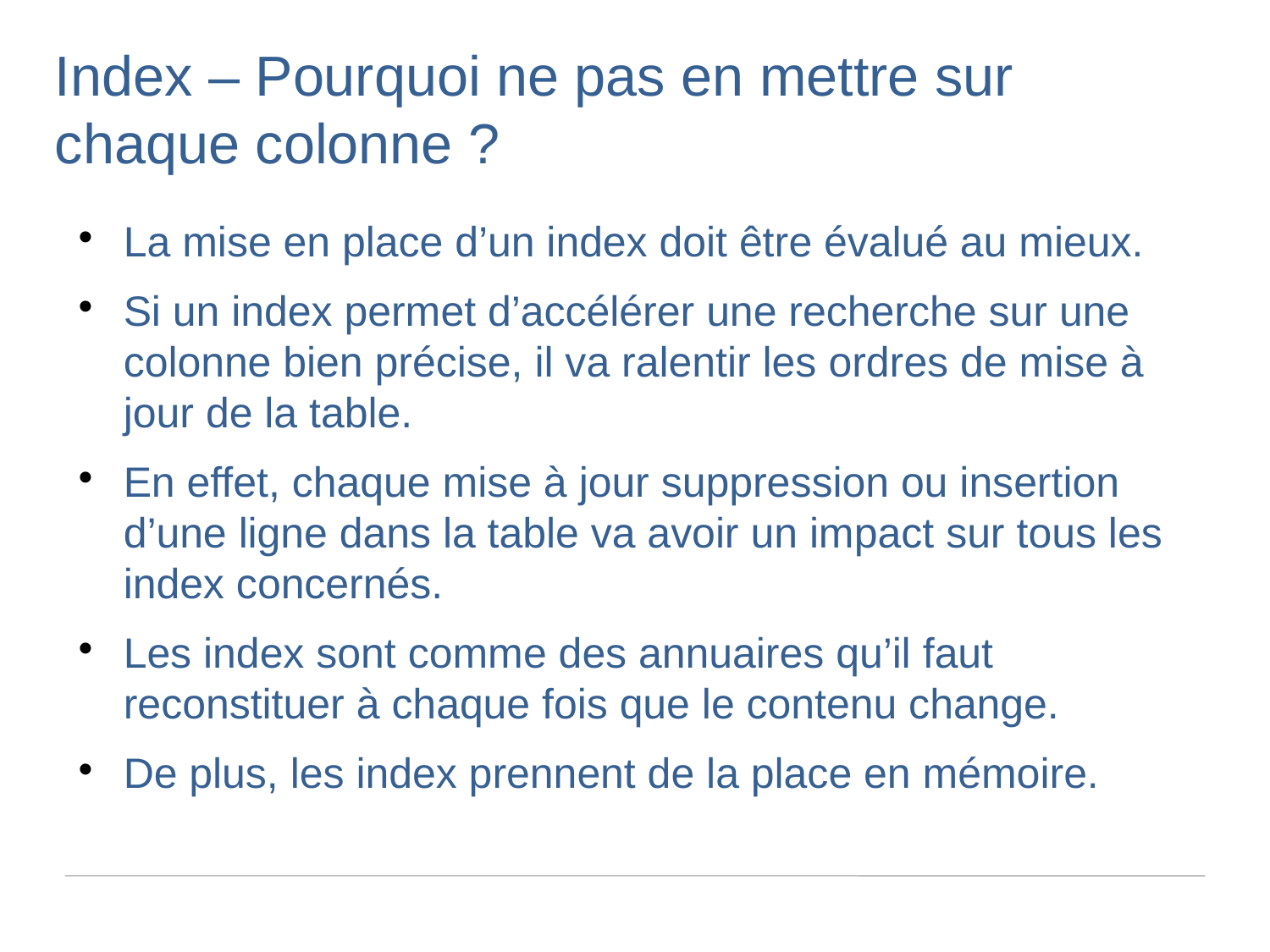

Index – Pourquoi ne pas en mettre sur chaque colonne ?
La mise en place d’un index doit être évalué au mieux.
Si un index permet d’accélérer une recherche sur une colonne bien précise, il va ralentir les ordres de mise à jour de la table.
En effet, chaque mise à jour suppression ou insertion d’une ligne dans la table va avoir un impact sur tous les index concernés.
Les index sont comme des annuaires qu’il faut reconstituer à chaque fois que le contenu change.
De plus, les index prennent de la place en mémoire.